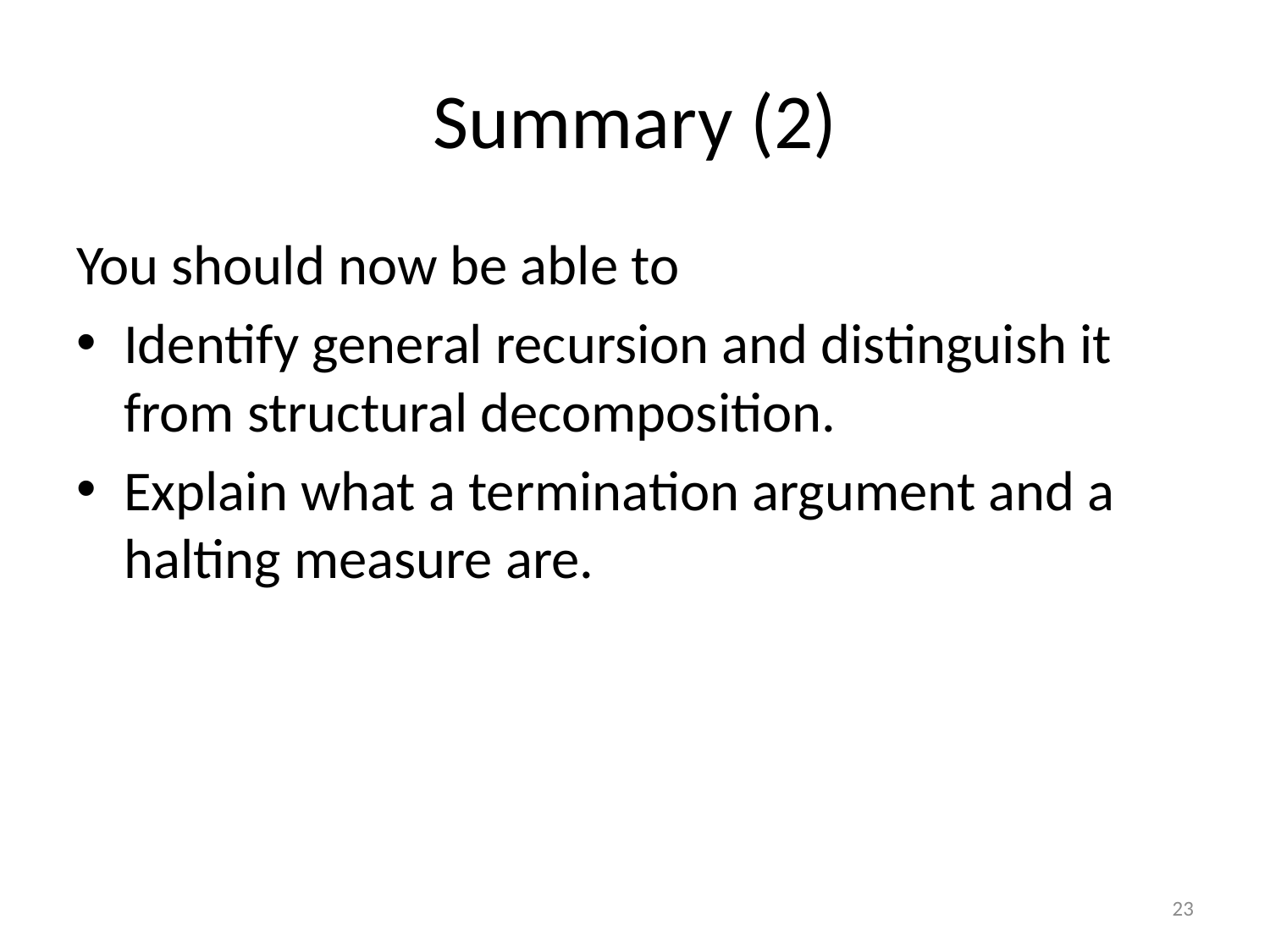

# Summary (2)
You should now be able to
Identify general recursion and distinguish it from structural decomposition.
Explain what a termination argument and a halting measure are.
23